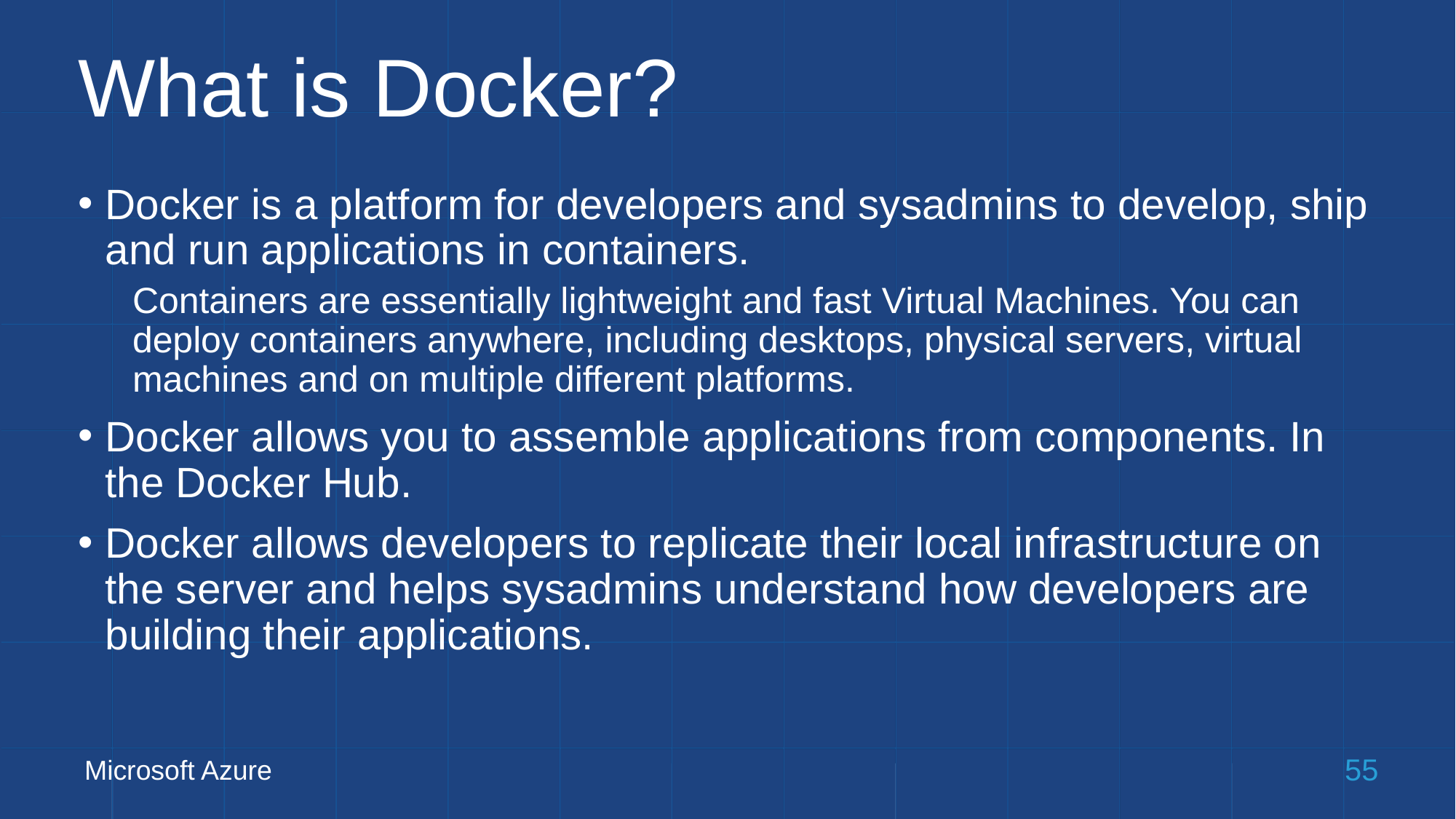

# What is Docker?
Docker is a platform for developers and sysadmins to develop, ship and run applications in containers.
Containers are essentially lightweight and fast Virtual Machines. You can deploy containers anywhere, including desktops, physical servers, virtual machines and on multiple different platforms.
Docker allows you to assemble applications from components. In the Docker Hub.
Docker allows developers to replicate their local infrastructure on the server and helps sysadmins understand how developers are building their applications.
Microsoft Azure
55